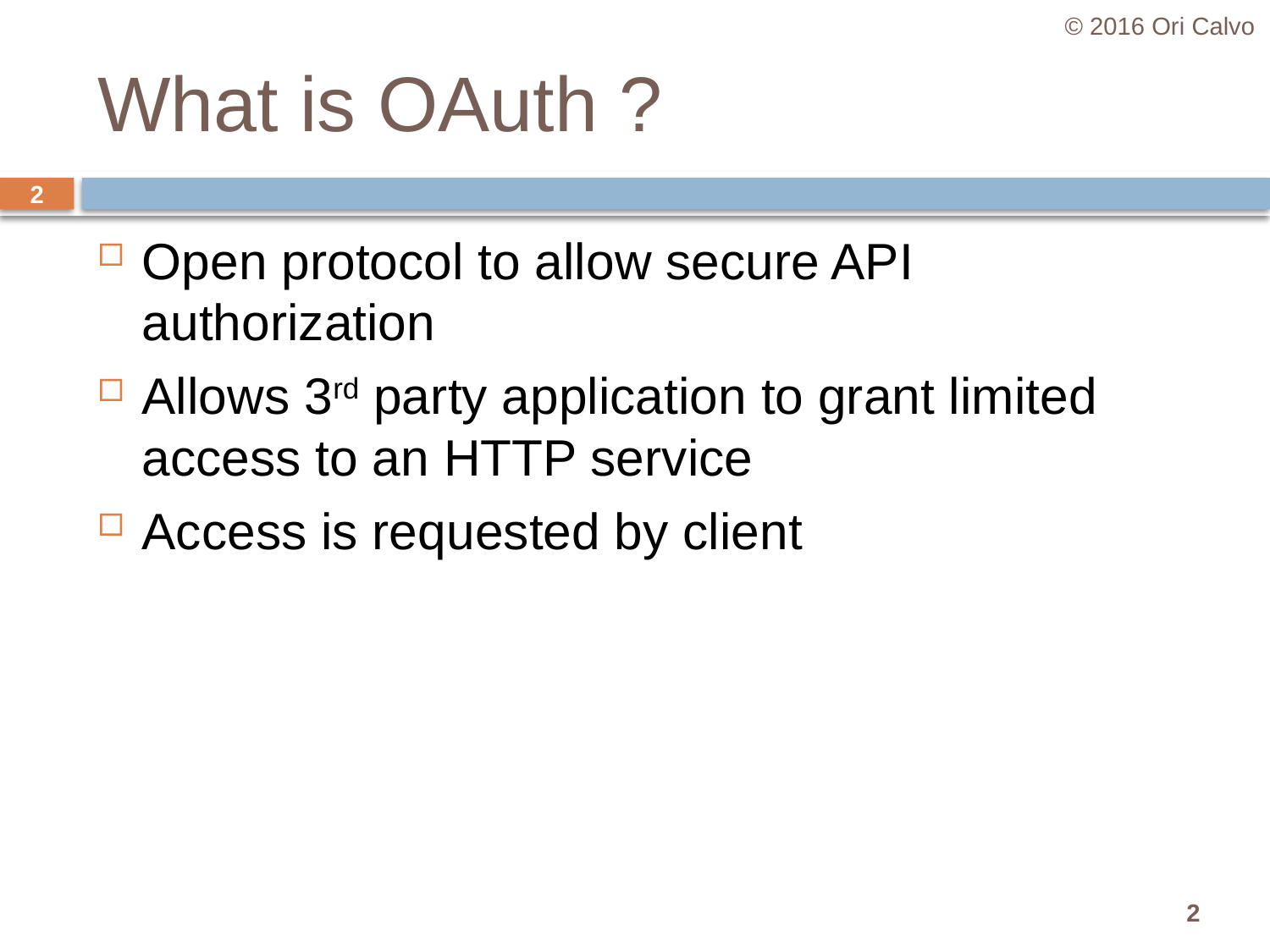

© 2016 Ori Calvo
# What is OAuth ?
2
Open protocol to allow secure API authorization
Allows 3rd party application to grant limited access to an HTTP service
Access is requested by client